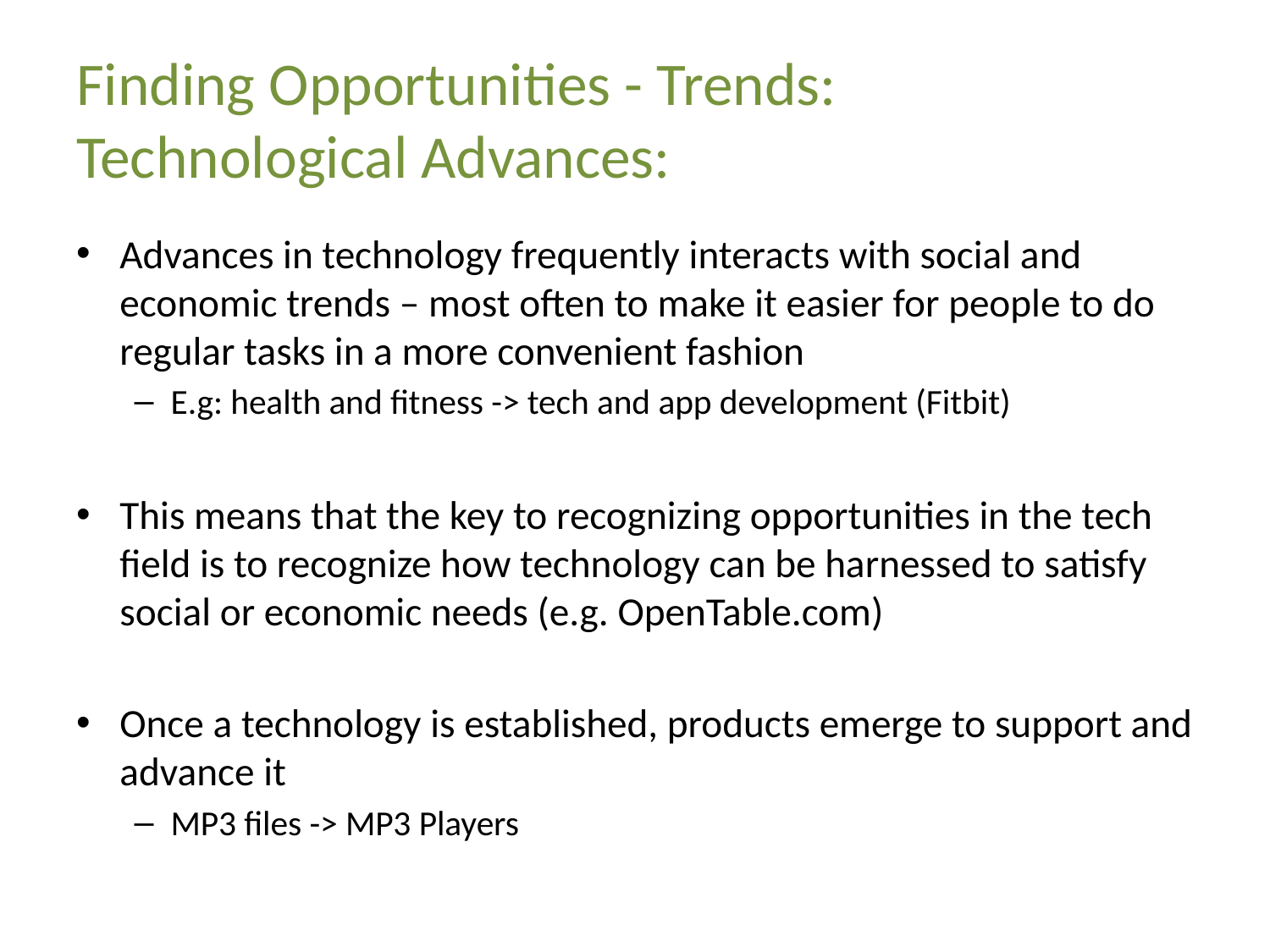

# Finding Opportunities - Trends: Technological Advances:
Advances in technology frequently interacts with social and economic trends – most often to make it easier for people to do regular tasks in a more convenient fashion
E.g: health and fitness -> tech and app development (Fitbit)

This means that the key to recognizing opportunities in the tech field is to recognize how technology can be harnessed to satisfy social or economic needs (e.g. OpenTable.com)

Once a technology is established, products emerge to support and advance it
MP3 files -> MP3 Players